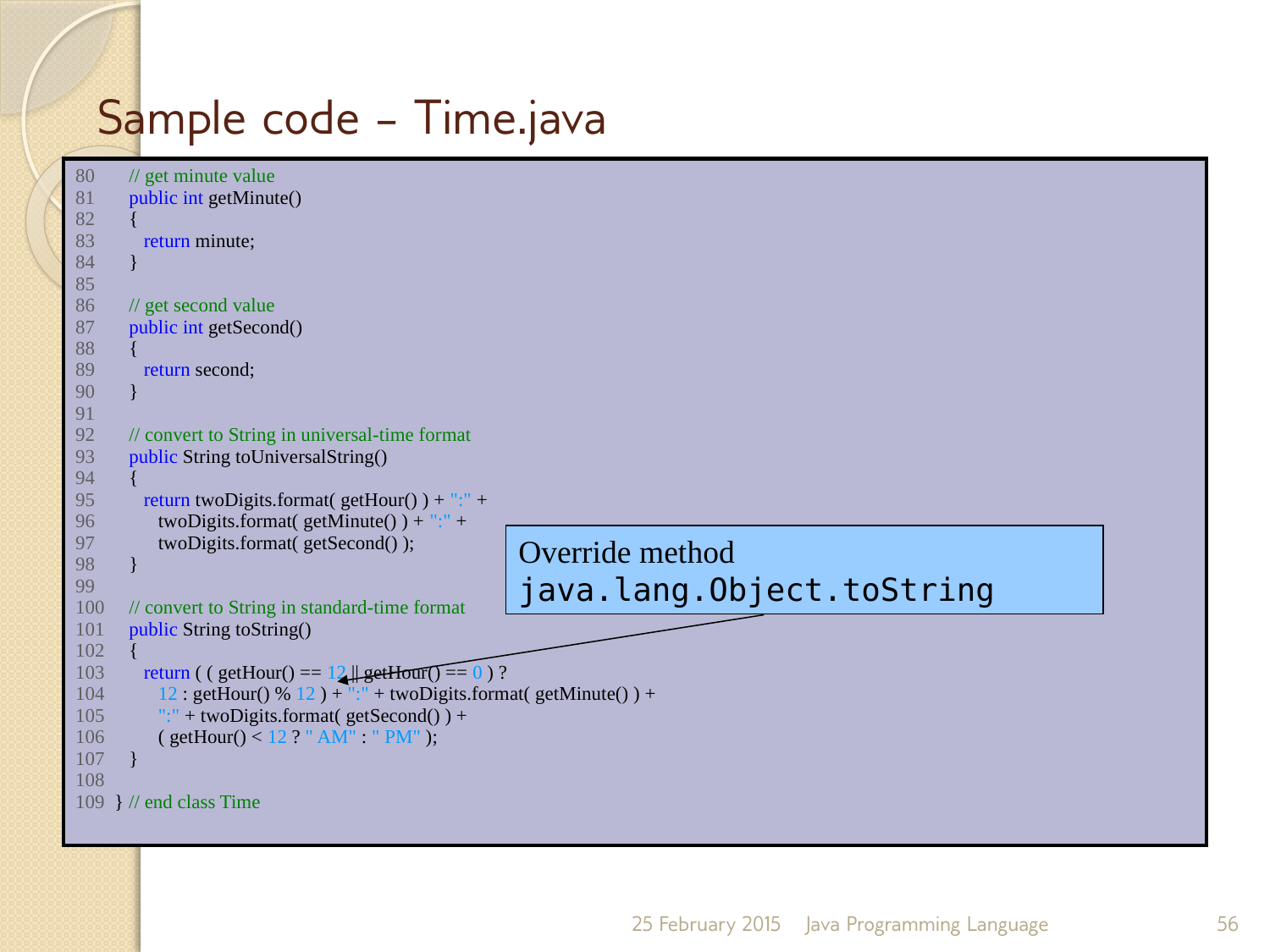

# Sample code – Time.java
| 80 // get minute value 81 public int getMinute() 82 { 83 return minute; 84 } 85 86 // get second value 87 public int getSecond() 88 { 89 return second; 90 } 91 92 // convert to String in universal-time format 93 public String toUniversalString() 94 { 95 return twoDigits.format( getHour() ) + ":" + 96 twoDigits.format( getMinute() ) + ":" + 97 twoDigits.format( getSecond() ); 98 } 99 100 // convert to String in standard-time format 101 public String toString() 102 { 103 return ( ( getHour() == 12 || getHour() == 0 ) ? 104 12 : getHour() % 12 ) + ":" + twoDigits.format( getMinute() ) + 105 ":" + twoDigits.format( getSecond() ) + 106 ( getHour() < 12 ? " AM" : " PM" ); 107 } 108 109 } // end class Time |
| --- |
Override method java.lang.Object.toString

25 February 2015
Java Programming Language
56